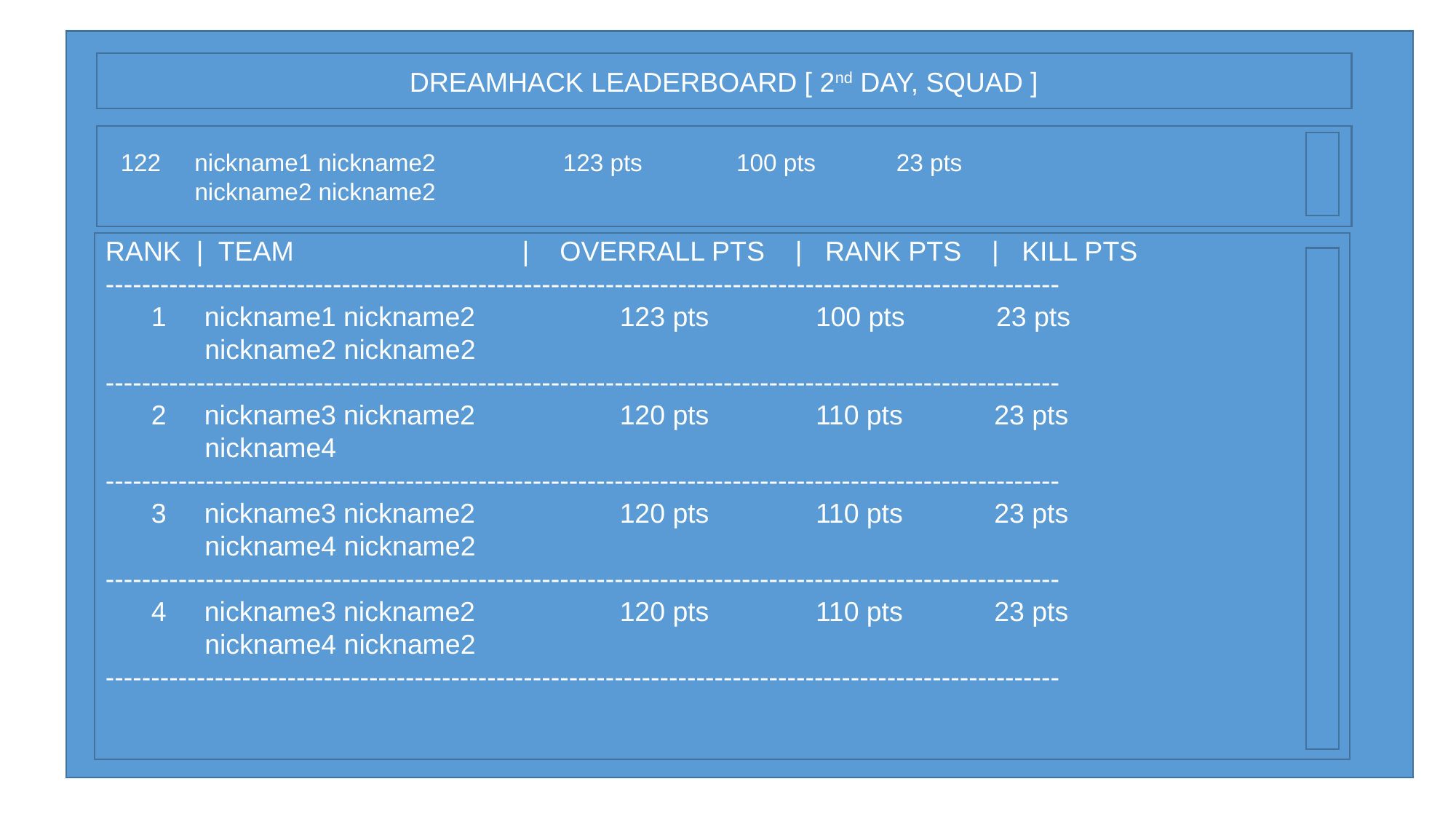

DREAMHACK LEADERBOARD [ 2nd DAY, SQUAD ]
  122     nickname1 nickname2                   123 pts              100 pts            23 pts
             nickname2 nickname2

RANK  |  TEAM                              |    OVERRALL PTS    |   RANK PTS    |   KILL PTS
---------------------------------------------------------------------------------------------------------
      1     nickname1 nickname2                   123 pts              100 pts            23 pts
             nickname2 nickname2
---------------------------------------------------------------------------------------------------------
      2     nickname3 nickname2                   120 pts              110 pts            23 pts
             nickname4
---------------------------------------------------------------------------------------------------------
      3     nickname3 nickname2                   120 pts              110 pts            23 pts
             nickname4 nickname2
---------------------------------------------------------------------------------------------------------
      4     nickname3 nickname2                   120 pts              110 pts            23 pts
             nickname4 nickname2
---------------------------------------------------------------------------------------------------------